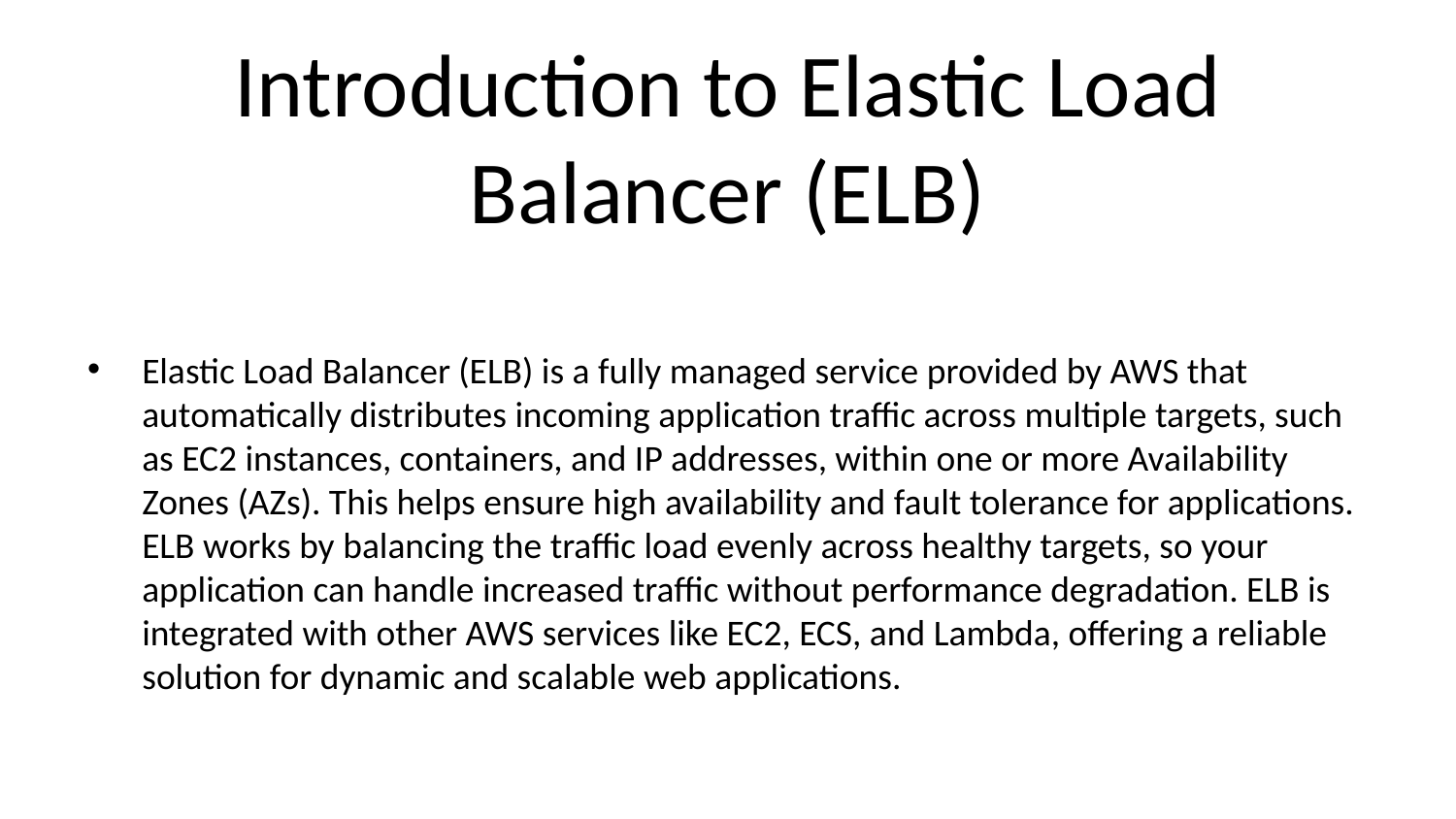

# Introduction to Elastic Load Balancer (ELB)

Elastic Load Balancer (ELB) is a fully managed service provided by AWS that automatically distributes incoming application traffic across multiple targets, such as EC2 instances, containers, and IP addresses, within one or more Availability Zones (AZs). This helps ensure high availability and fault tolerance for applications. ELB works by balancing the traffic load evenly across healthy targets, so your application can handle increased traffic without performance degradation. ELB is integrated with other AWS services like EC2, ECS, and Lambda, offering a reliable solution for dynamic and scalable web applications.